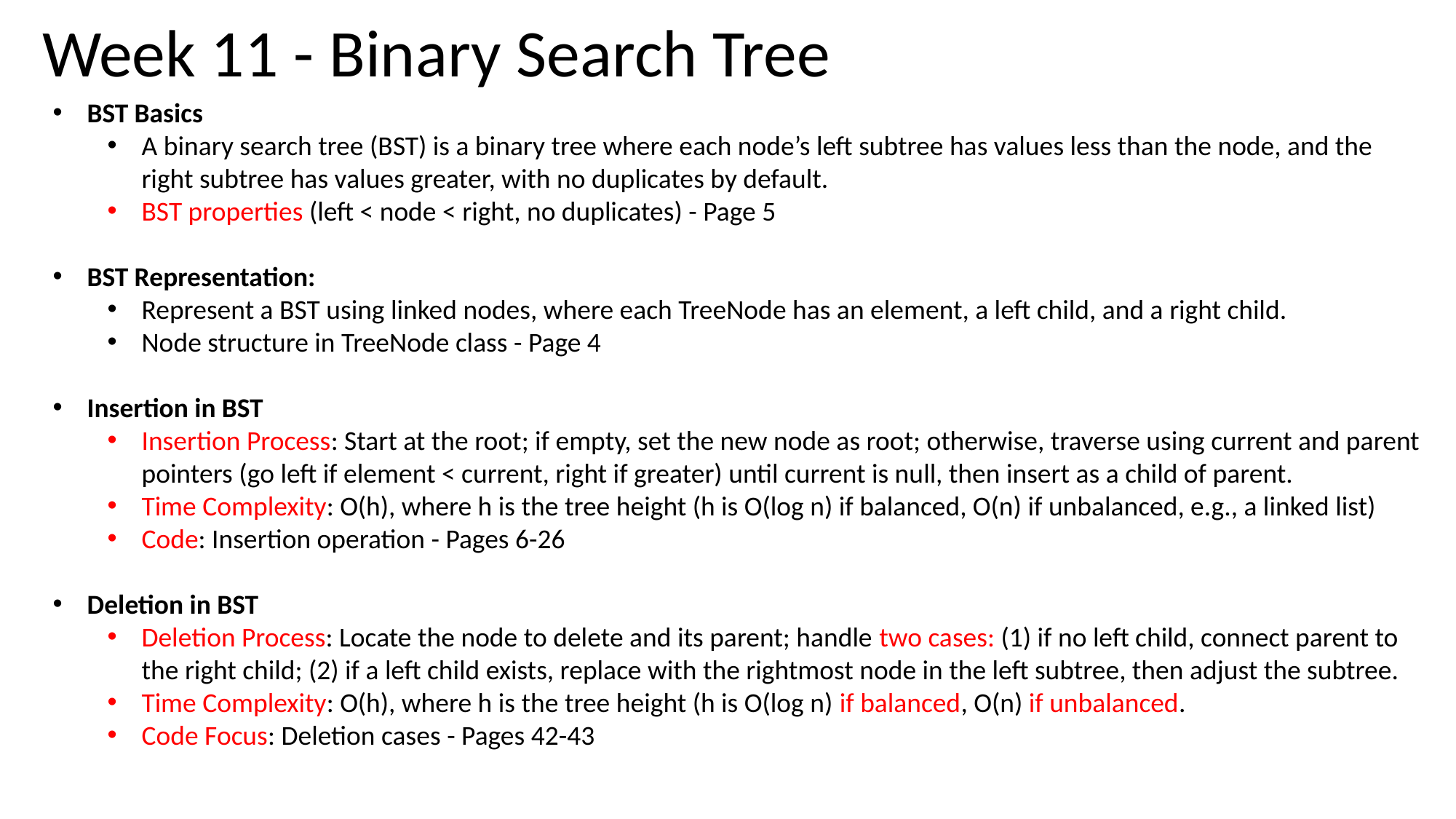

# Week 11 - Binary Search Tree
BST Basics
A binary search tree (BST) is a binary tree where each node’s left subtree has values less than the node, and the right subtree has values greater, with no duplicates by default.
BST properties (left < node < right, no duplicates) - Page 5

BST Representation:
Represent a BST using linked nodes, where each TreeNode has an element, a left child, and a right child.
Node structure in TreeNode class - Page 4

Insertion in BST
Insertion Process: Start at the root; if empty, set the new node as root; otherwise, traverse using current and parent pointers (go left if element < current, right if greater) until current is null, then insert as a child of parent.
Time Complexity: O(h), where h is the tree height (h is O(log n) if balanced, O(n) if unbalanced, e.g., a linked list)
Code: Insertion operation - Pages 6-26

Deletion in BST
Deletion Process: Locate the node to delete and its parent; handle two cases: (1) if no left child, connect parent to the right child; (2) if a left child exists, replace with the rightmost node in the left subtree, then adjust the subtree.
Time Complexity: O(h), where h is the tree height (h is O(log n) if balanced, O(n) if unbalanced.
Code Focus: Deletion cases - Pages 42-43